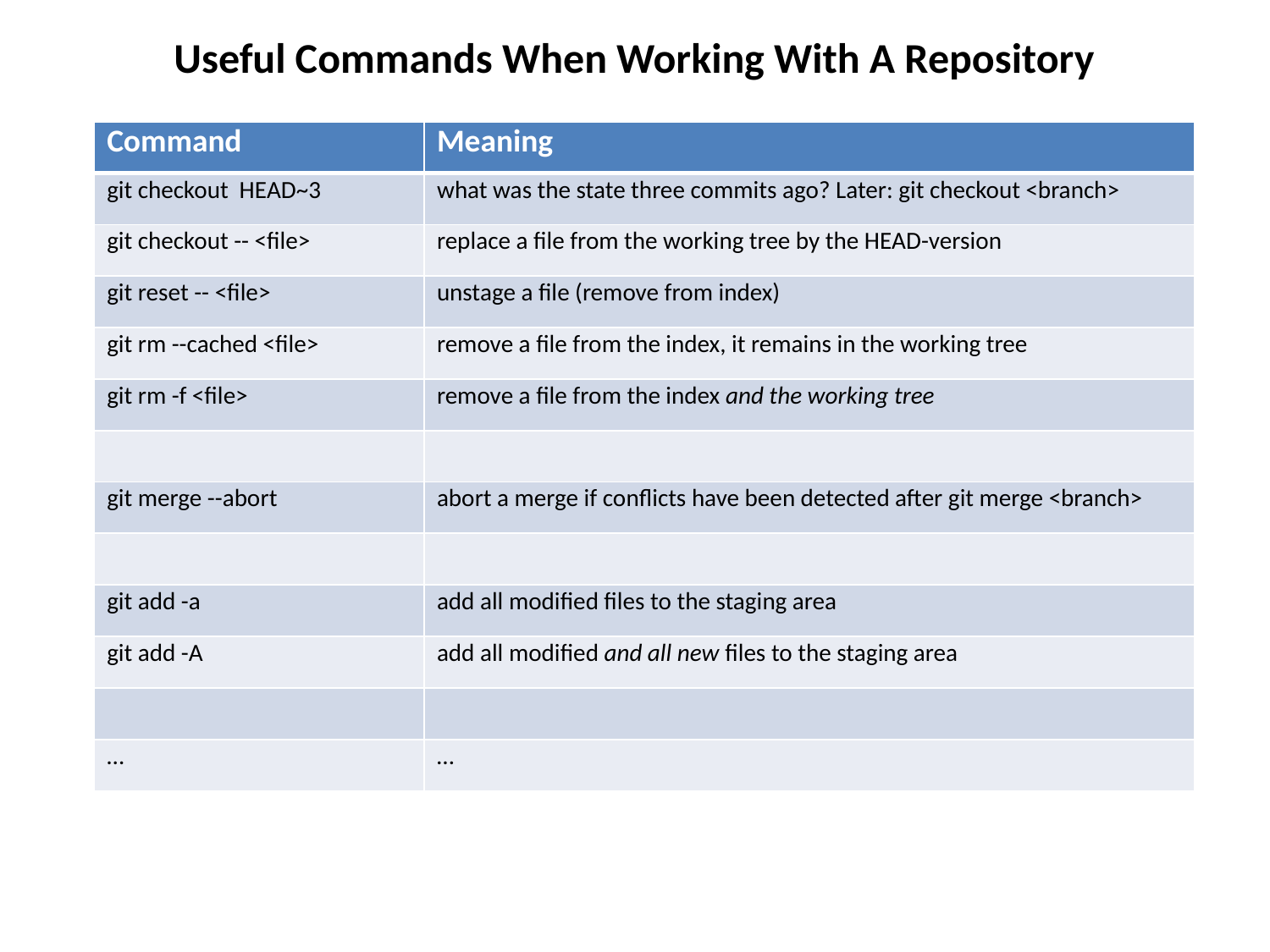

# Useful Commands When Working With A Repository
| Command | Meaning |
| --- | --- |
| git checkout HEAD~3 | what was the state three commits ago? Later: git checkout <branch> |
| git checkout -- <file> | replace a file from the working tree by the HEAD-version |
| git reset -- <file> | unstage a file (remove from index) |
| git rm --cached <file> | remove a file from the index, it remains in the working tree |
| git rm -f <file> | remove a file from the index and the working tree |
|  |  |
| git merge --abort | abort a merge if conflicts have been detected after git merge <branch> |
|  |  |
| git add -a | add all modified files to the staging area |
| git add -A | add all modified and all new files to the staging area |
|  |  |
| … | … |